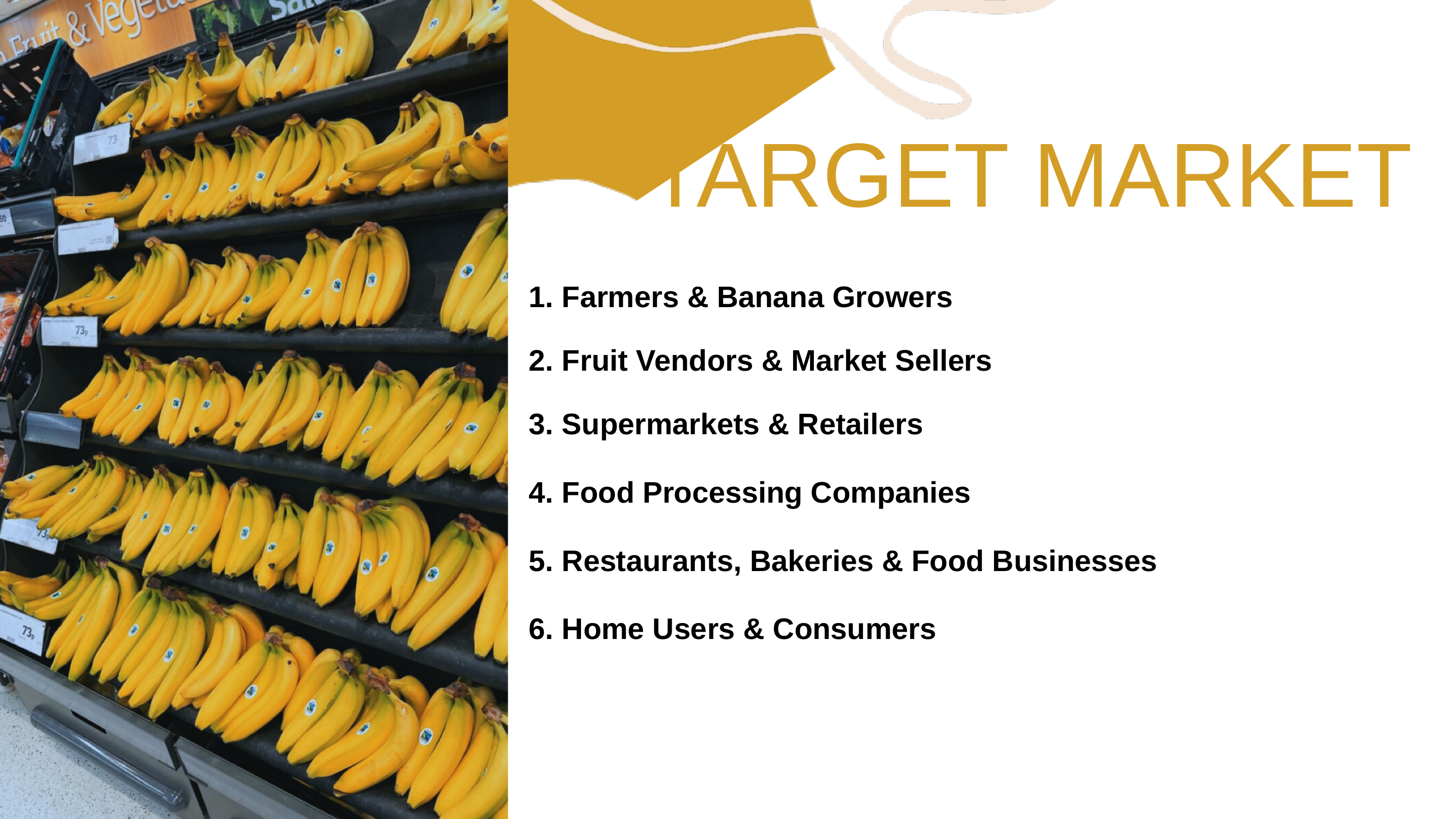

TARGET MARKET
1. Farmers & Banana Growers

2. Fruit Vendors & Market Sellers

3. Supermarkets & Retailers

4. Food Processing Companies

5. Restaurants, Bakeries & Food Businesses

6. Home Users & Consumers